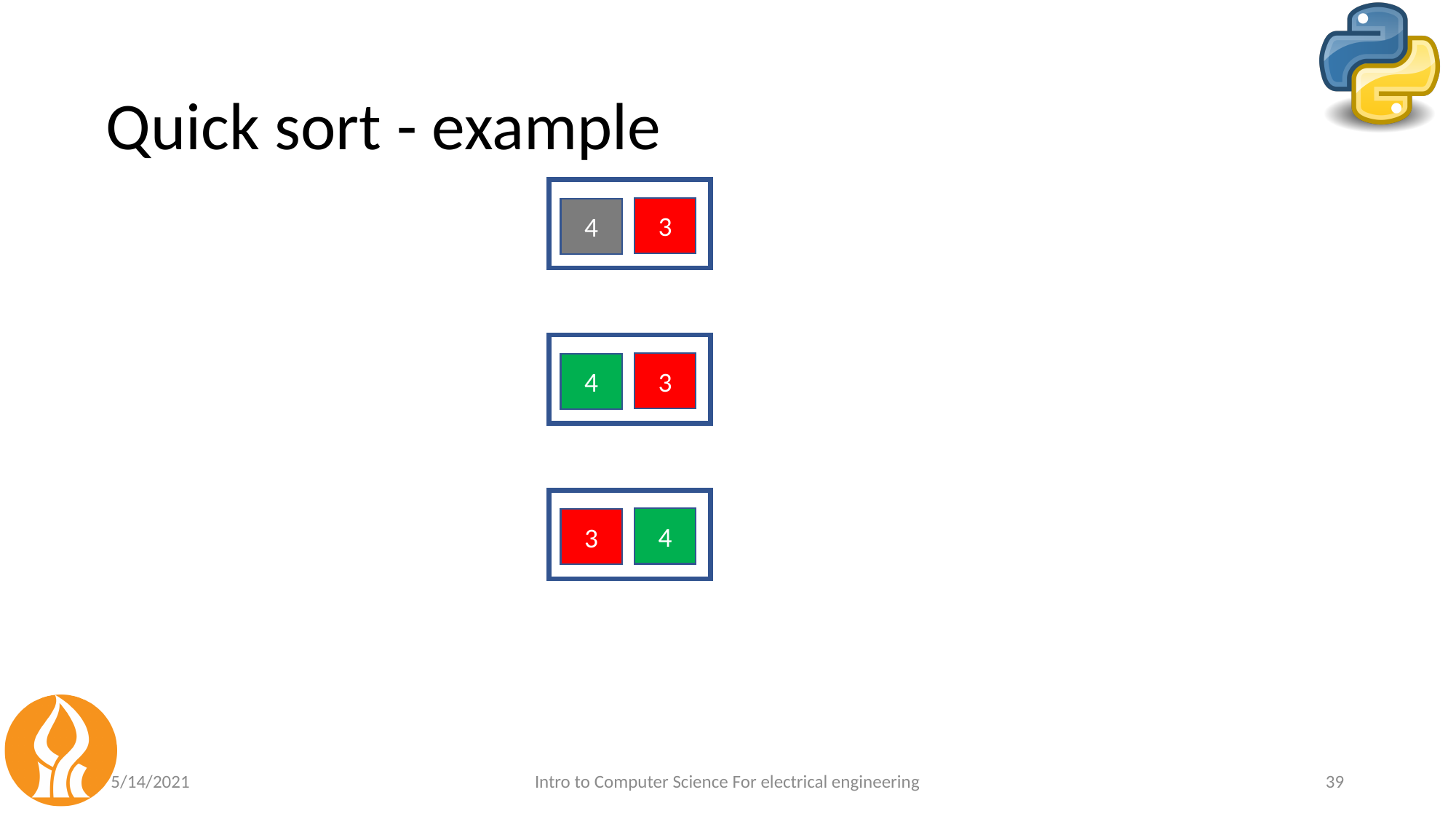

# Quick sort - example

3
4

3
4

4
3
5/14/2021
Intro to Computer Science For electrical engineering
39